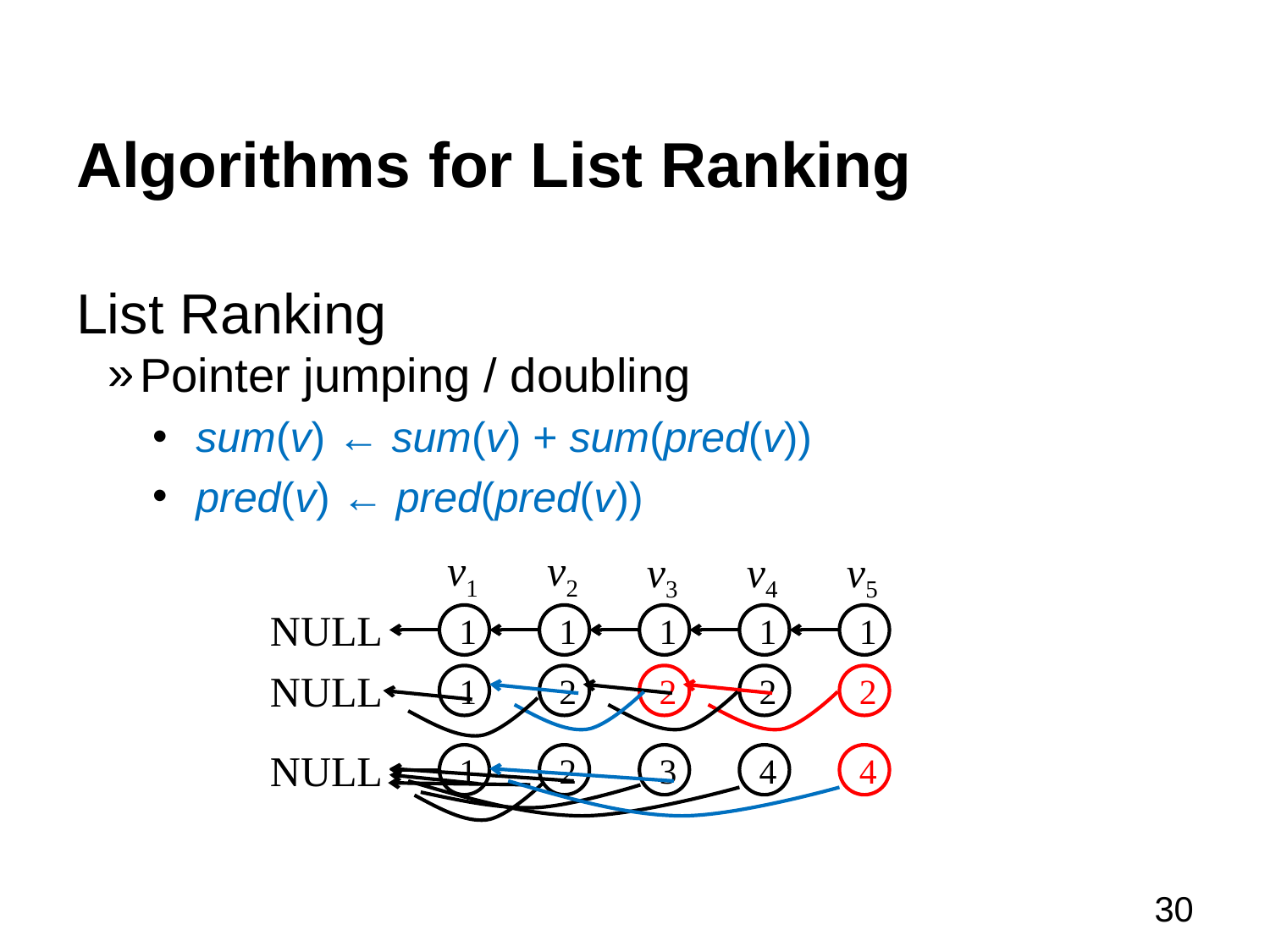

# Algorithms for List Ranking
List Ranking
Pointer jumping / doubling
 sum(v) ← sum(v) + sum(pred(v))
 pred(v) ← pred(pred(v))
v1
v2
v3
v4
v5
NULL
1
1
1
1
1
NULL
1
2
2
2
2

NULL
1
2
3
4
4

30